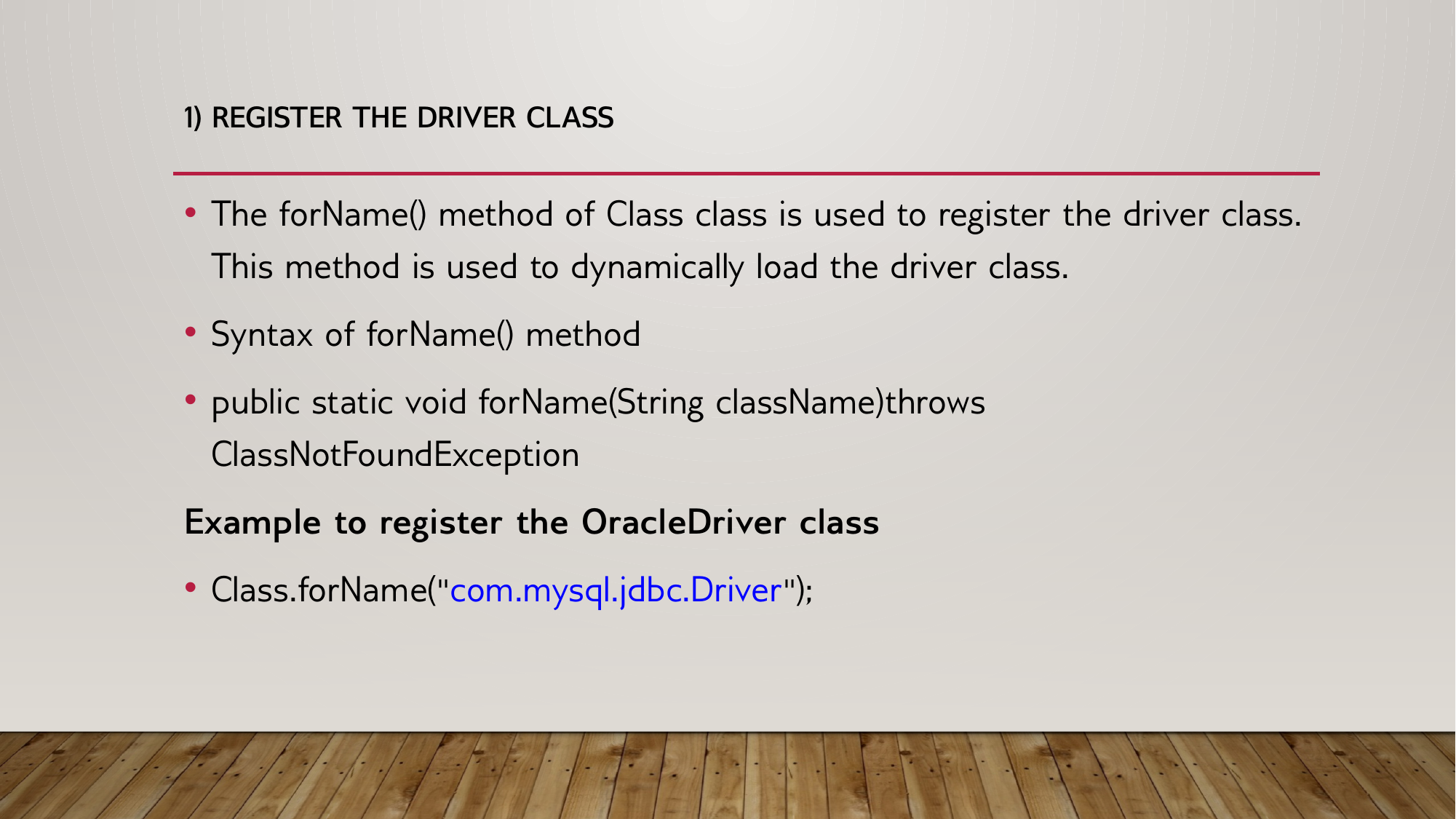

# 1) Register the driver class
The forName() method of Class class is used to register the driver class. This method is used to dynamically load the driver class.
Syntax of forName() method
public static void forName(String className)throws ClassNotFoundException
Example to register the OracleDriver class
Class.forName("com.mysql.jdbc.Driver");